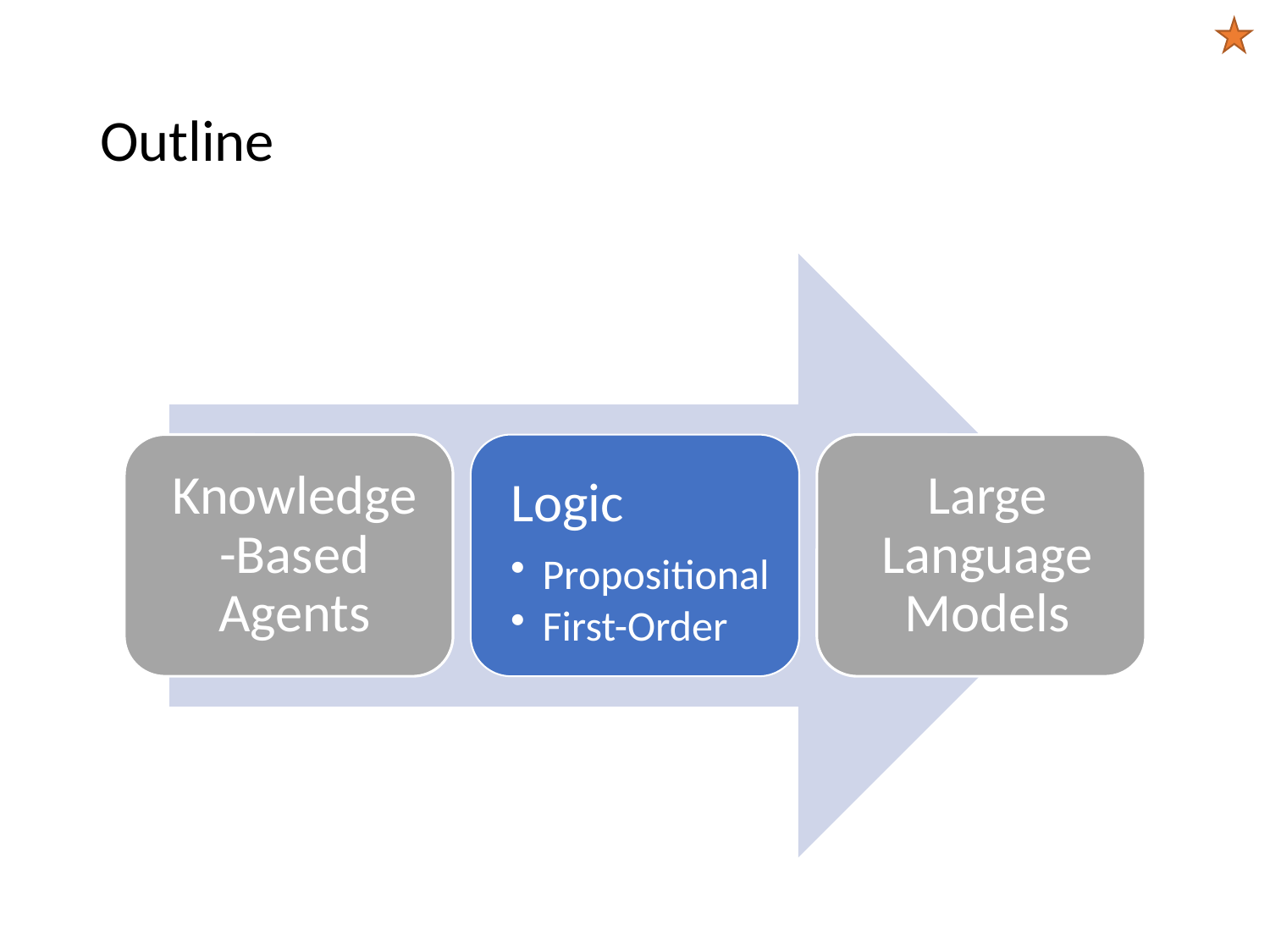

# Outline
Knowledge-Based Agents
Logic
Propositional
First-Order
Large Language Models